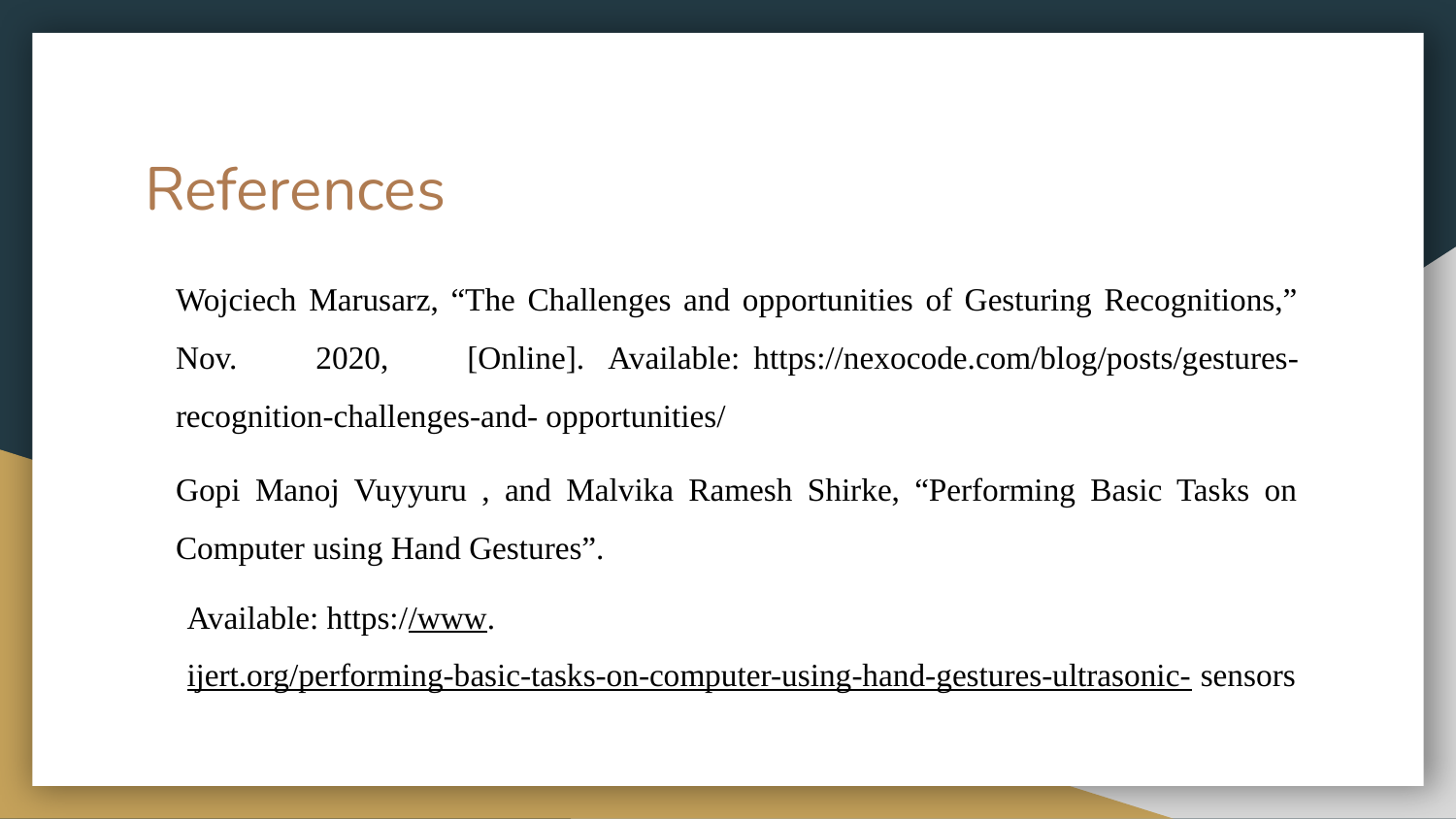

# References

Wojciech Marusarz, “The Challenges and opportunities of Gesturing Recognitions,” Nov. 2020, [Online].	Available:	https://nexocode.com/blog/posts/gestures-recognition-challenges-and- opportunities/
Gopi Manoj Vuyyuru , and Malvika Ramesh Shirke, “Performing Basic Tasks on Computer using Hand Gestures”.
Available: https://www.ijert.org/performing-basic-tasks-on-computer-using-hand-gestures-ultrasonic- sensors